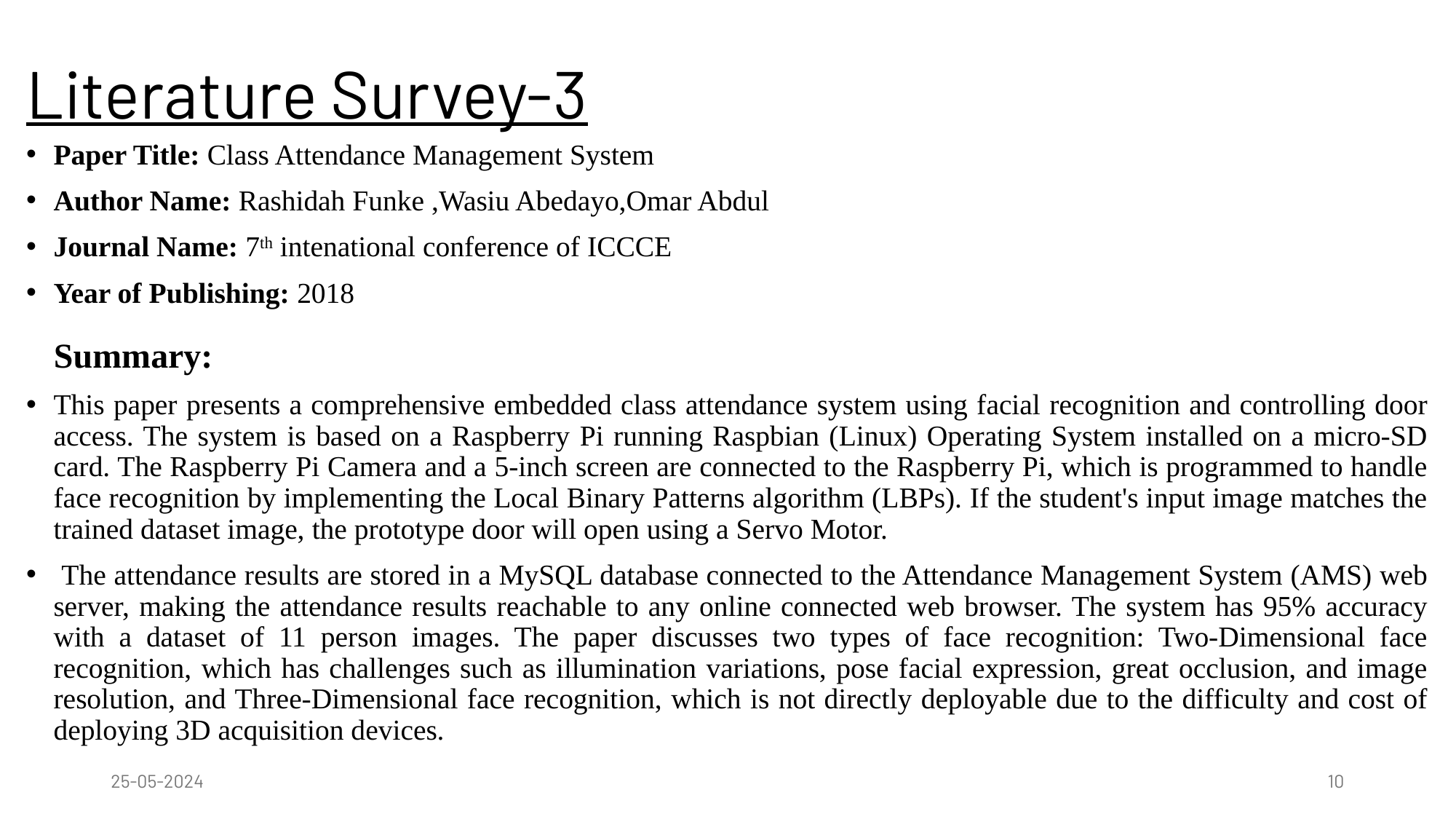

# Literature Survey-3
Paper Title: Class Attendance Management System
Author Name: Rashidah Funke ,Wasiu Abedayo,Omar Abdul
Journal Name: 7th intenational conference of ICCCE
Year of Publishing: 2018
    Summary:
This paper presents a comprehensive embedded class attendance system using facial recognition and controlling door access. The system is based on a Raspberry Pi running Raspbian (Linux) Operating System installed on a micro-SD card. The Raspberry Pi Camera and a 5-inch screen are connected to the Raspberry Pi, which is programmed to handle face recognition by implementing the Local Binary Patterns algorithm (LBPs). If the student's input image matches the trained dataset image, the prototype door will open using a Servo Motor.
 The attendance results are stored in a MySQL database connected to the Attendance Management System (AMS) web server, making the attendance results reachable to any online connected web browser. The system has 95% accuracy with a dataset of 11 person images. The paper discusses two types of face recognition: Two-Dimensional face recognition, which has challenges such as illumination variations, pose facial expression, great occlusion, and image resolution, and Three-Dimensional face recognition, which is not directly deployable due to the difficulty and cost of deploying 3D acquisition devices.

25-05-2024
10